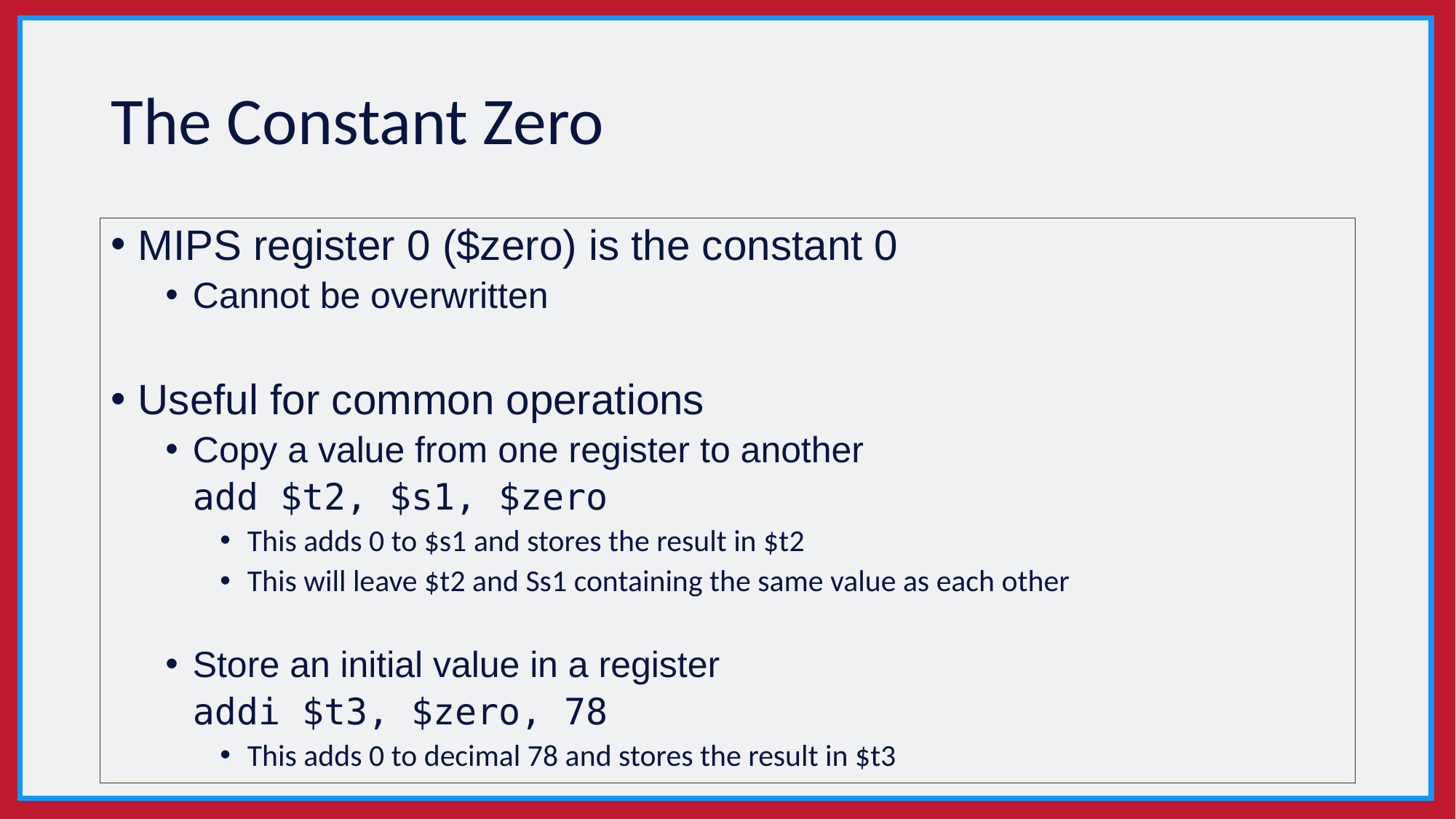

# The Constant Zero
MIPS register 0 ($zero) is the constant 0
Cannot be overwritten

Useful for common operations
Copy a value from one register to another
	add $t2, $s1, $zero
This adds 0 to $s1 and stores the result in $t2
This will leave $t2 and Ss1 containing the same value as each other

Store an initial value in a register
	addi $t3, $zero, 78
This adds 0 to decimal 78 and stores the result in $t3